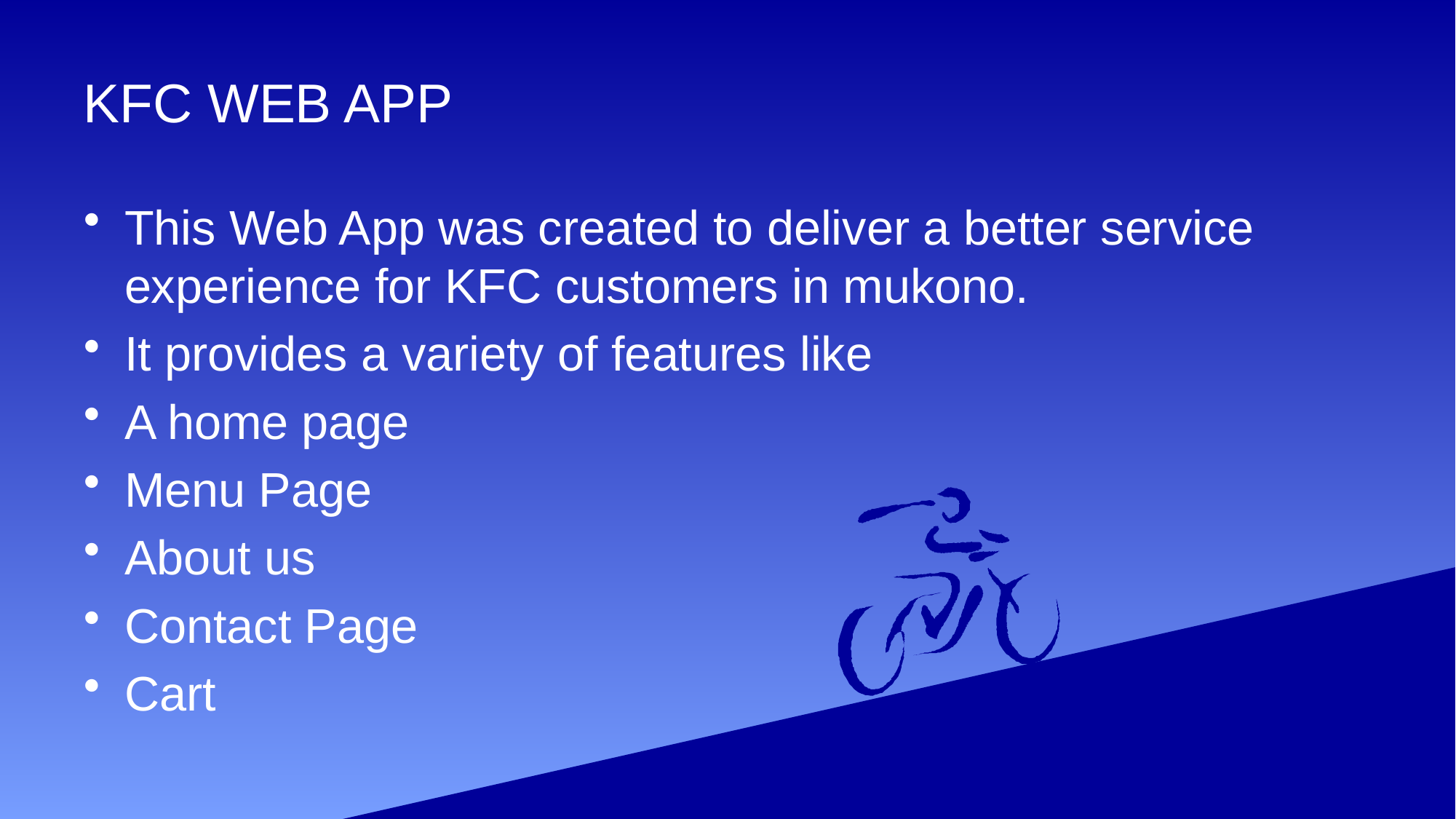

# KFC WEB APP
This Web App was created to deliver a better service experience for KFC customers in mukono.
It provides a variety of features like
A home page
Menu Page
About us
Contact Page
Cart